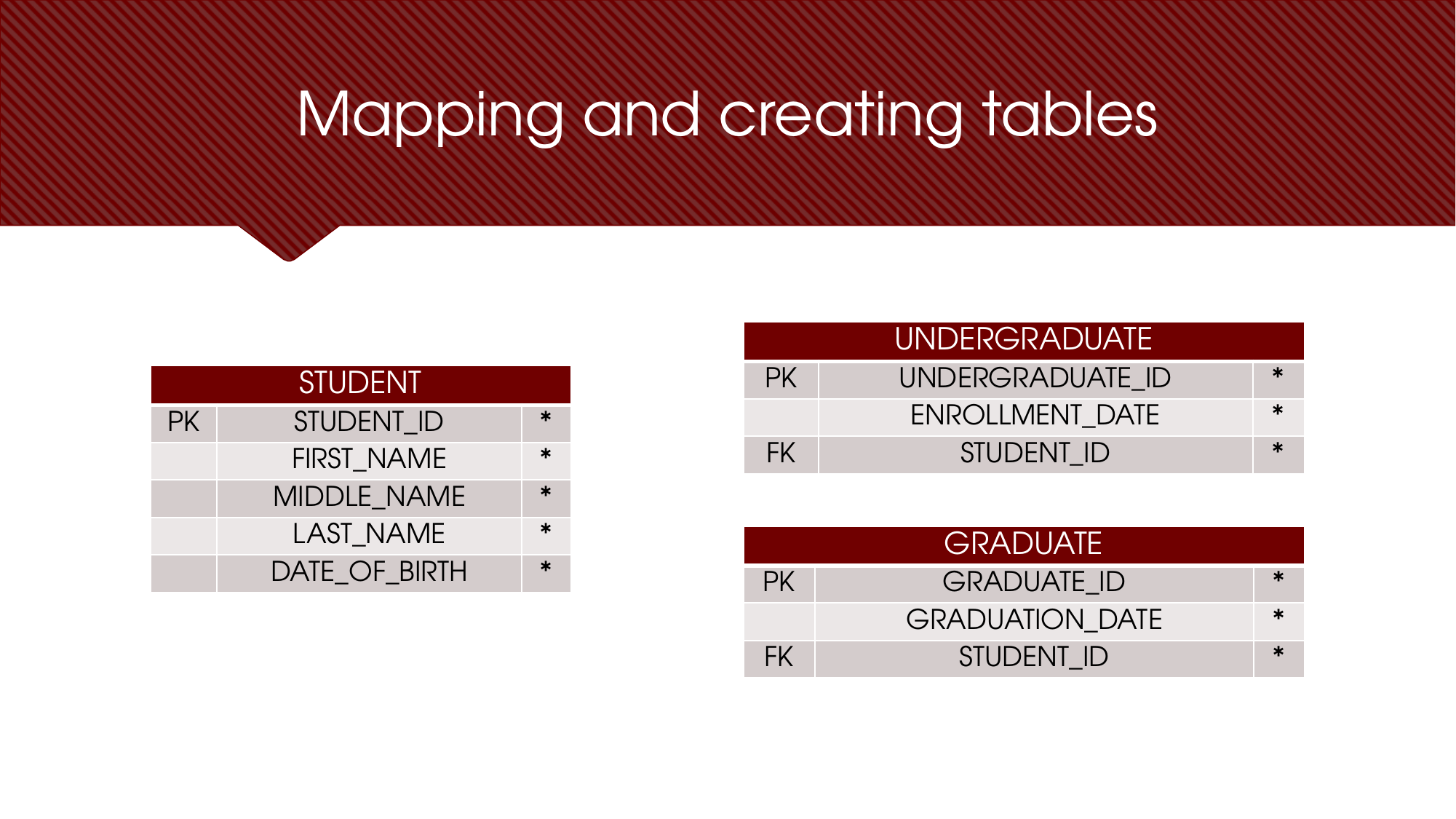

# Mapping and creating tables
| UNDERGRADUATE |  |  |
| --- | --- | --- |
| PK | UNDERGRADUATE\_ID | \* |
|  | ENROLLMENT\_DATE | \* |
| FK | STUDENT\_ID | \* |
| STUDENT |  |  |
| --- | --- | --- |
| PK | STUDENT\_ID | \* |
|  | FIRST\_NAME | \* |
|  | MIDDLE\_NAME | \* |
|  | LAST\_NAME | \* |
|  | DATE\_OF\_BIRTH | \* |
| GRADUATE |  |  |
| --- | --- | --- |
| PK | GRADUATE\_ID | \* |
|  | GRADUATION\_DATE | \* |
| FK | STUDENT\_ID | \* |